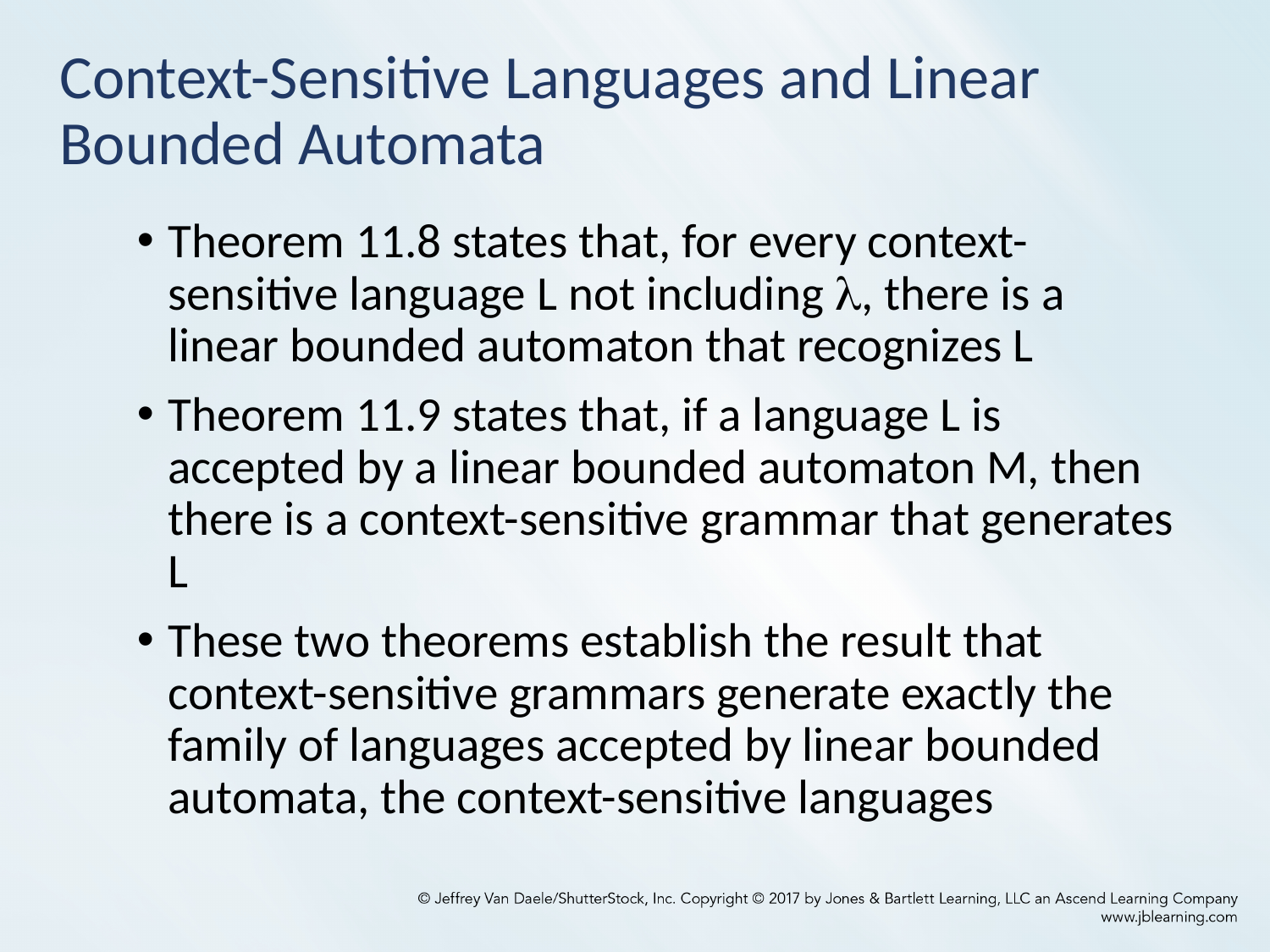

# Context-Sensitive Languages and Linear Bounded Automata
Theorem 11.8 states that, for every context-sensitive language L not including λ, there is a linear bounded automaton that recognizes L
Theorem 11.9 states that, if a language L is accepted by a linear bounded automaton M, then there is a context-sensitive grammar that generates L
These two theorems establish the result that context-sensitive grammars generate exactly the family of languages accepted by linear bounded automata, the context-sensitive languages